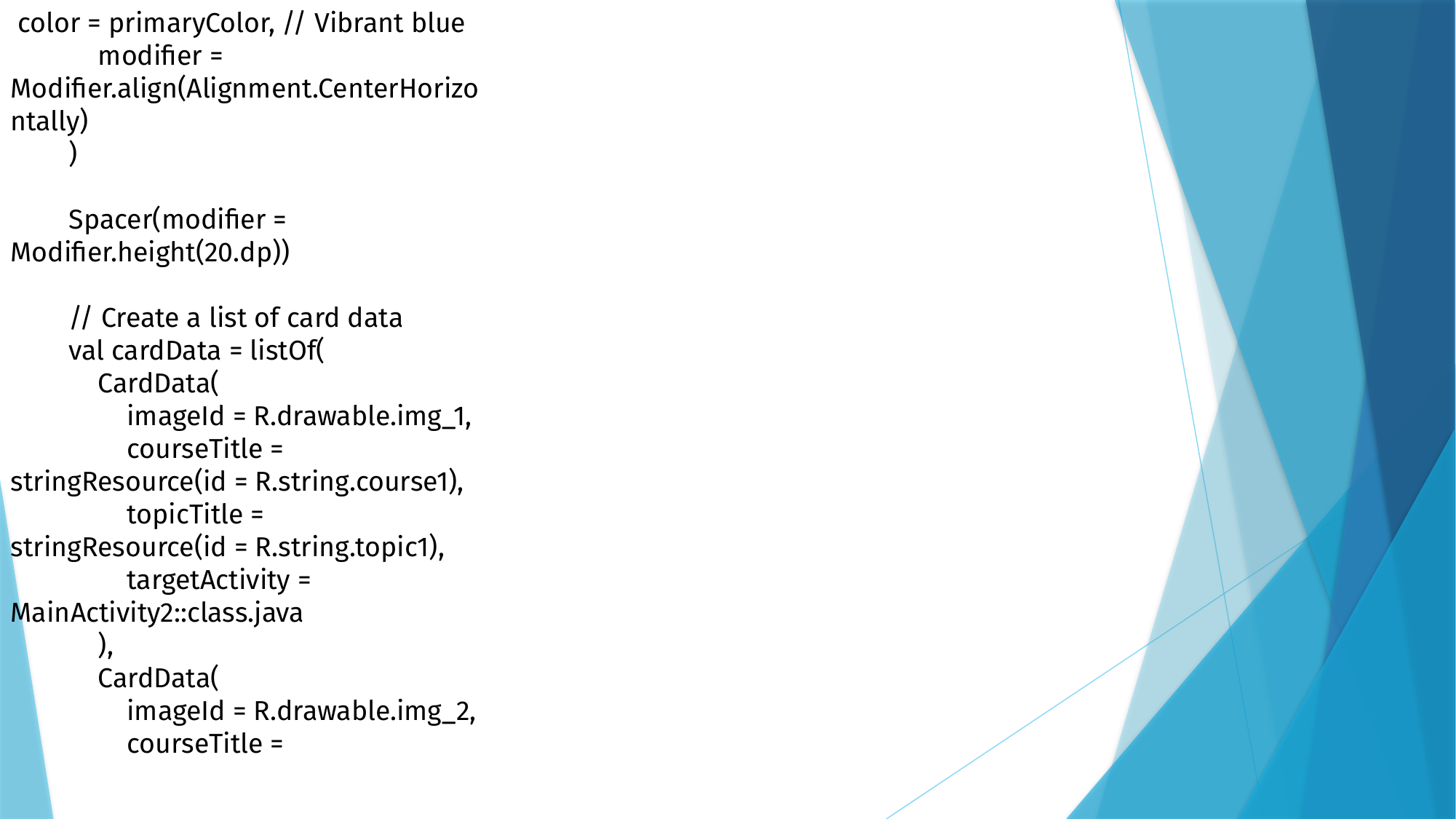

color = primaryColor, // Vibrant blue
            modifier = Modifier.align(Alignment.CenterHorizontally)
        )

        Spacer(modifier = Modifier.height(20.dp))

        // Create a list of card data
        val cardData = listOf(
            CardData(
                imageId = R.drawable.img_1,
                courseTitle = stringResource(id = R.string.course1),
                topicTitle = stringResource(id = R.string.topic1),
                targetActivity = MainActivity2::class.java
            ),
            CardData(
                imageId = R.drawable.img_2,
                courseTitle =